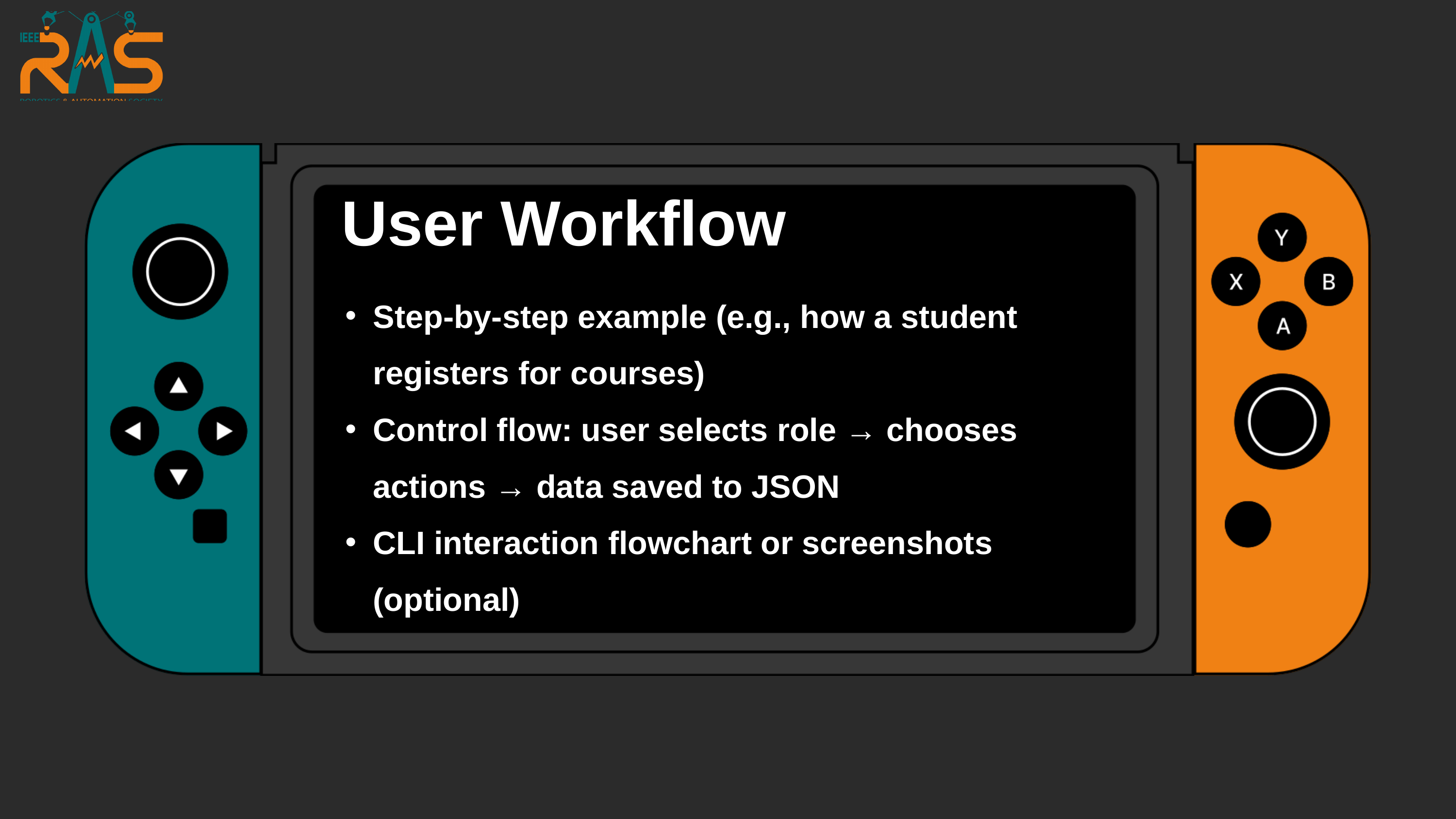

User Workflow

Step-by-step example (e.g., how a student registers for courses)
Control flow: user selects role → chooses actions → data saved to JSON
CLI interaction flowchart or screenshots (optional)